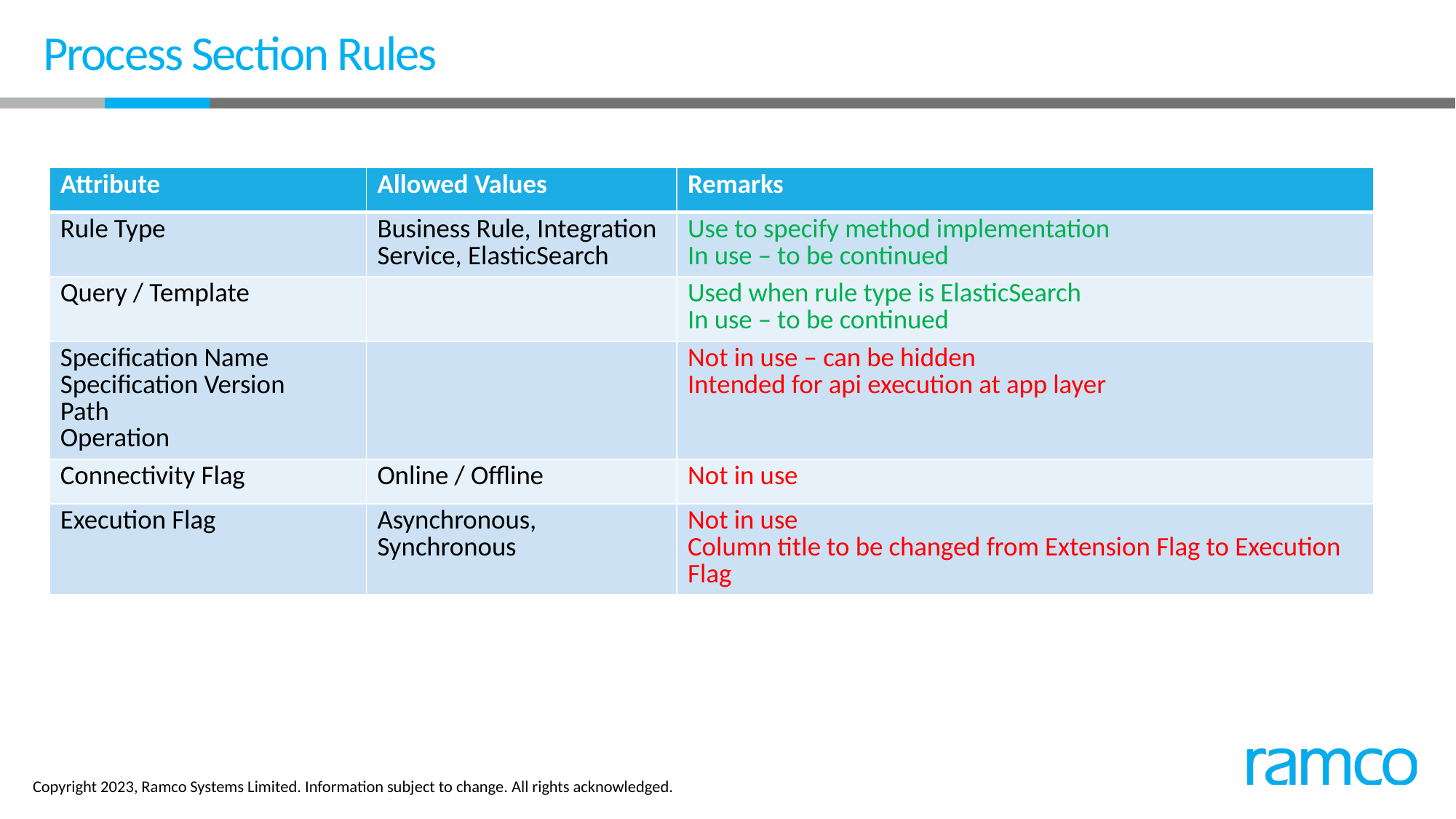

# Process Section Rules
| Attribute | Allowed Values | Remarks |
| --- | --- | --- |
| Rule Type | Business Rule, Integration Service, ElasticSearch | Use to specify method implementation In use – to be continued |
| Query / Template |  | Used when rule type is ElasticSearch In use – to be continued |
| Specification Name Specification Version Path Operation |  | Not in use – can be hidden Intended for api execution at app layer |
| Connectivity Flag | Online / Offline | Not in use |
| Execution Flag | Asynchronous, Synchronous | Not in use Column title to be changed from Extension Flag to Execution Flag |